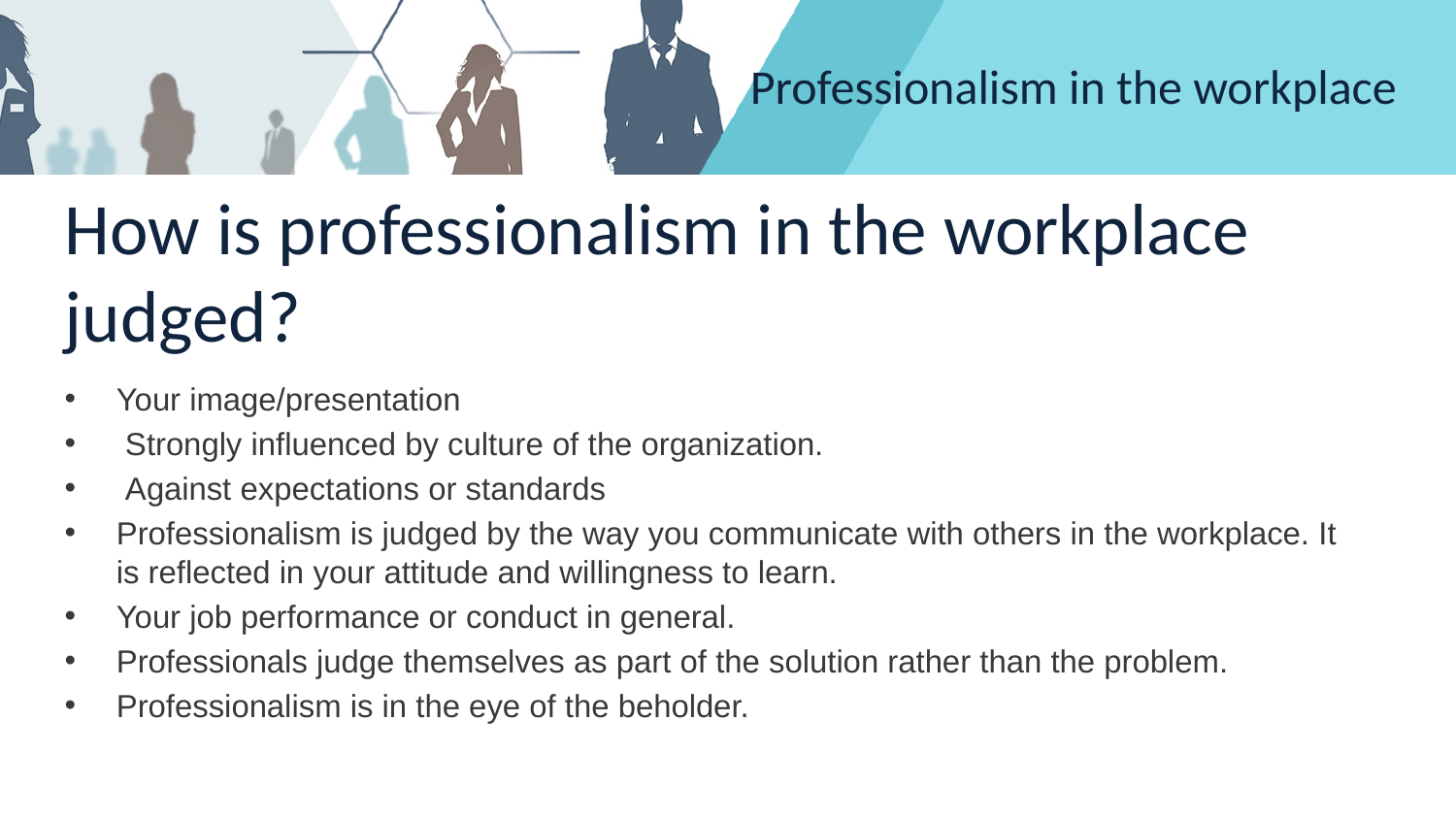

# Professionalism in the workplace
How is professionalism in the workplace judged?
Your image/presentation
 Strongly influenced by culture of the organization.
 Against expectations or standards
Professionalism is judged by the way you communicate with others in the workplace. It is reflected in your attitude and willingness to learn.
Your job performance or conduct in general.
Professionals judge themselves as part of the solution rather than the problem.
Professionalism is in the eye of the beholder.